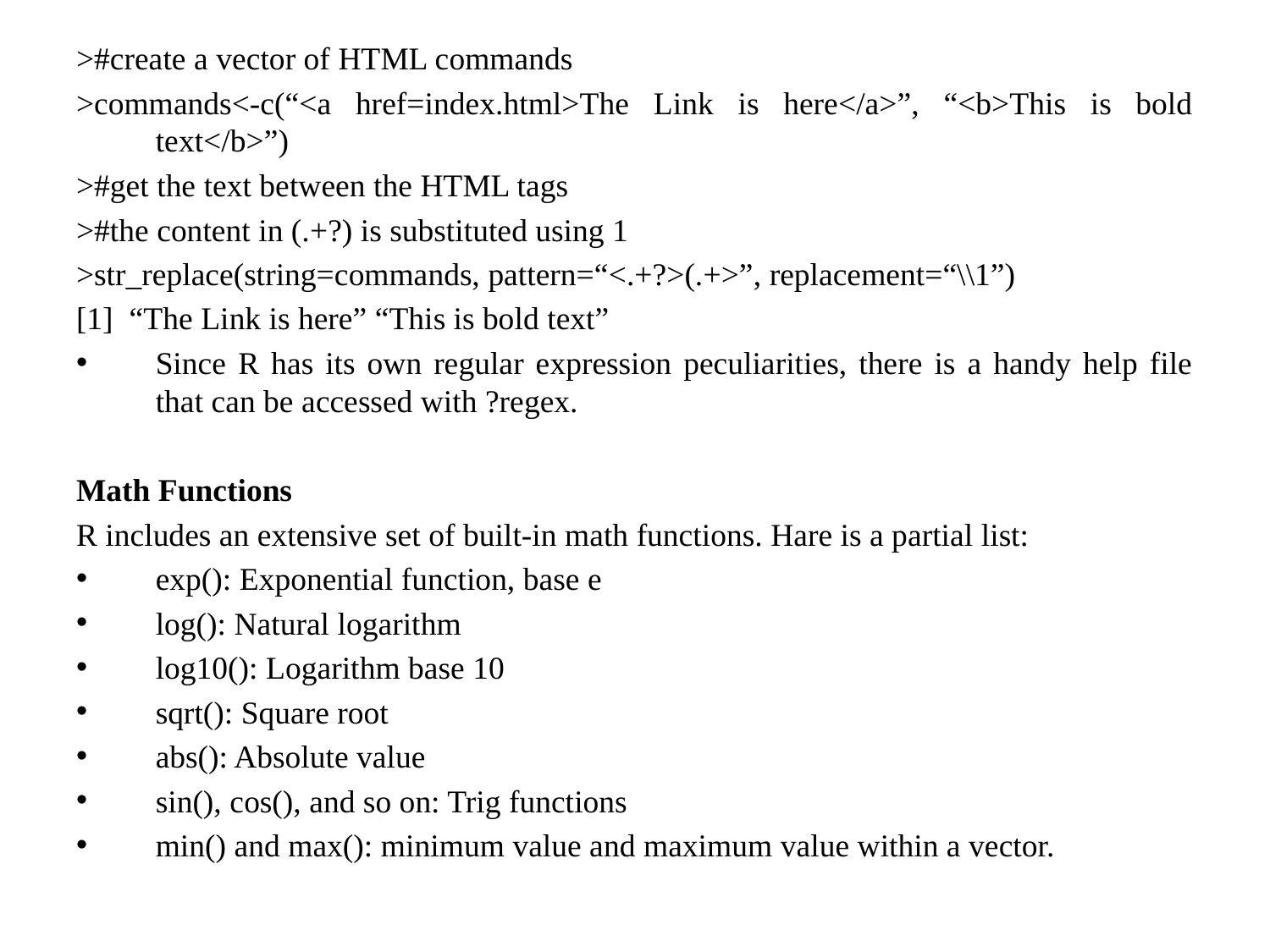

>#create a vector of HTML commands
>commands<-c(“<a href=index.html>The Link is here</a>”, “<b>This is bold text</b>”)
>#get the text between the HTML tags
>#the content in (.+?) is substituted using 1
>str_replace(string=commands, pattern=“<.+?>(.+>”, replacement=“\\1”)
[1]  “The Link is here” “This is bold text”
Since R has its own regular expression peculiarities, there is a handy help file that can be accessed with ?regex.

Math Functions
R includes an extensive set of built-in math functions. Hare is a partial list:
exp(): Exponential function, base e
log(): Natural logarithm
log10(): Logarithm base 10
sqrt(): Square root
abs(): Absolute value
sin(), cos(), and so on: Trig functions
min() and max(): minimum value and maximum value within a vector.